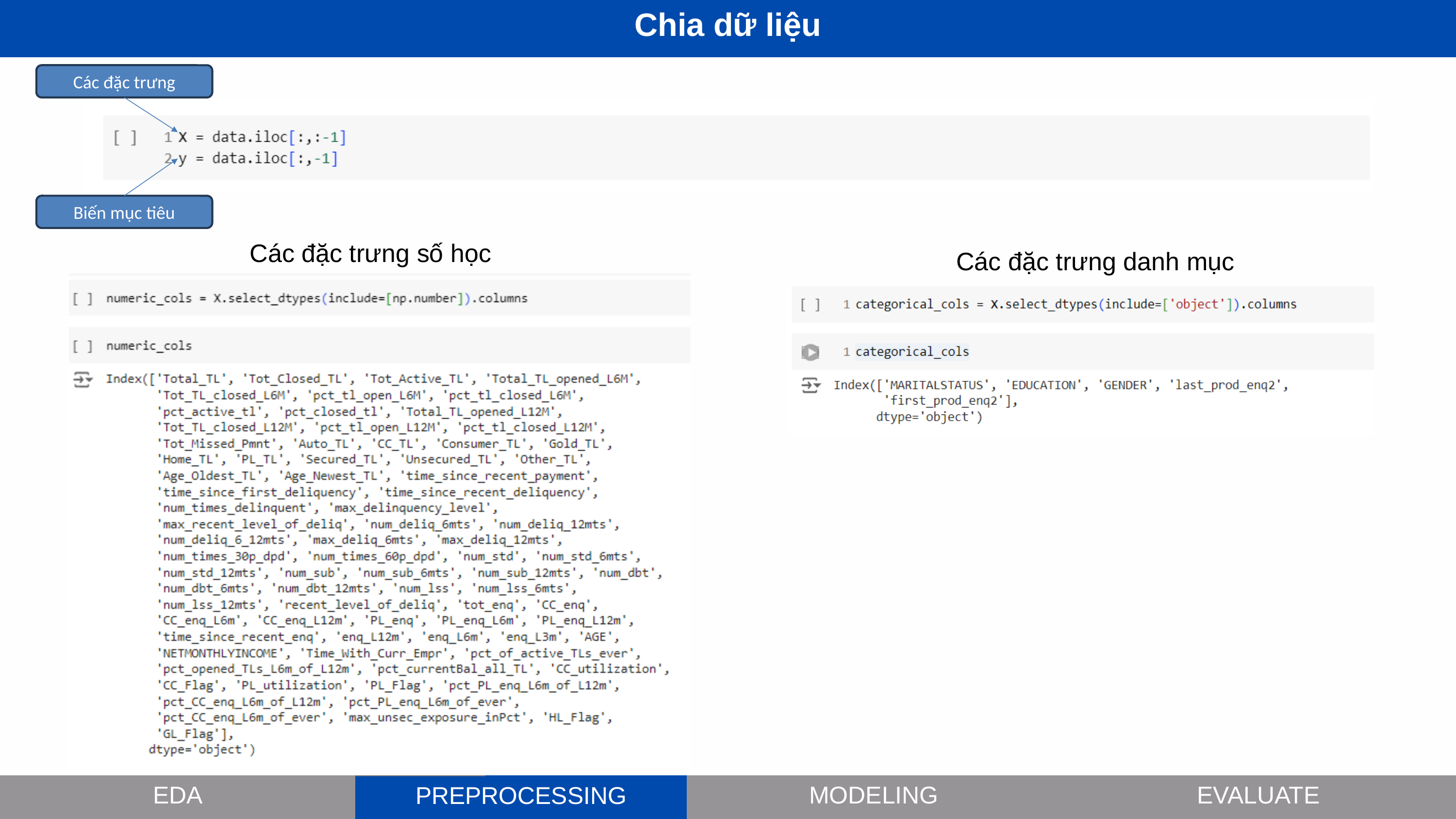

Chia dữ liệu
Các đặc trưng

Biến mục tiêu
Các đặc trưng số học
Các đặc trưng danh mục

EDA

EDA

MODELING

MODELING

EVALUATE

EVALUATE

PREPROCESSING